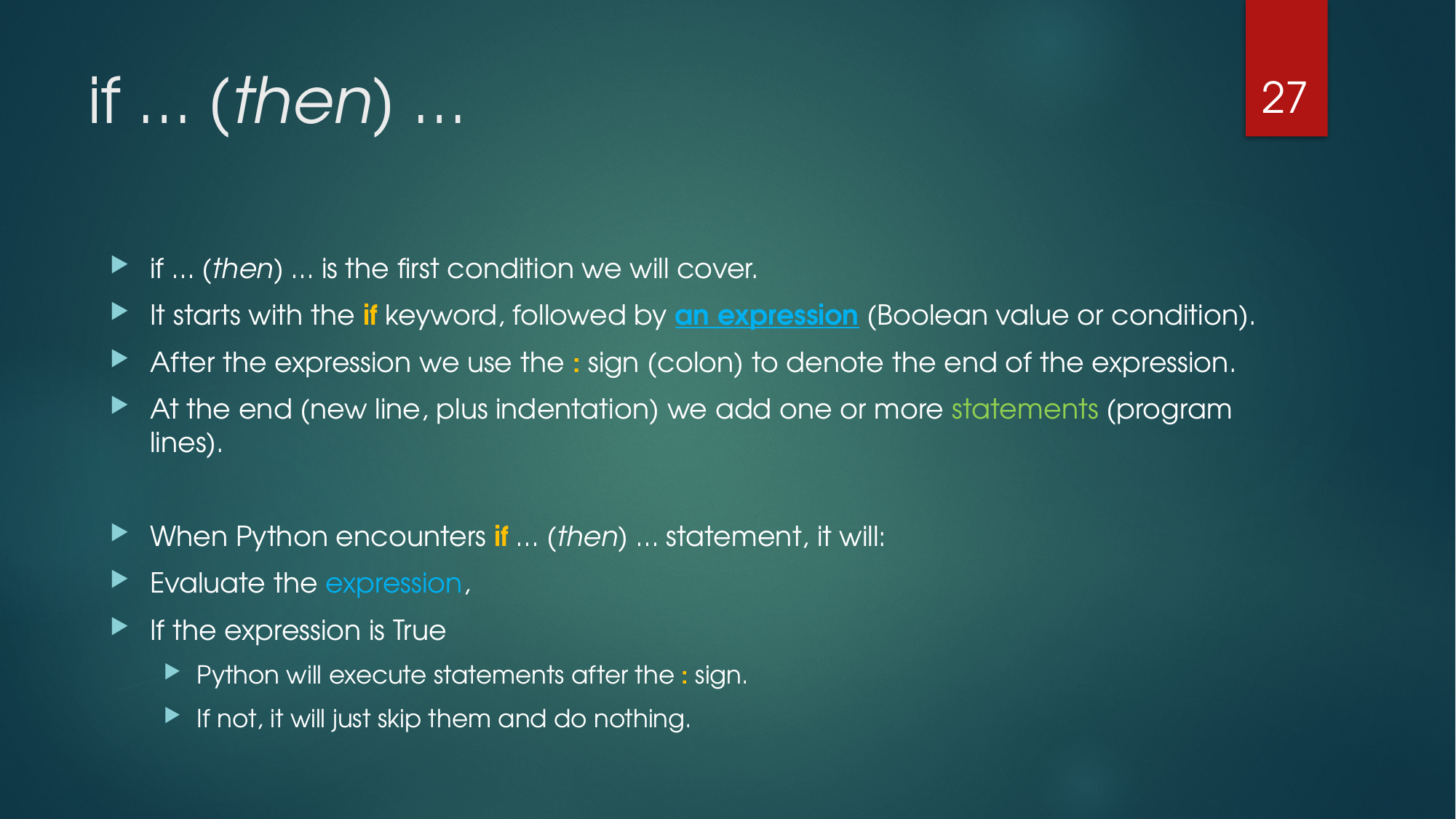

27
# if … (then) …
if … (then) … is the first condition we will cover.
It starts with the if keyword, followed by an expression (Boolean value or condition).
After the expression we use the : sign (colon) to denote the end of the expression.
At the end (new line, plus indentation) we add one or more statements (program lines).

When Python encounters if … (then) … statement, it will:
Evaluate the expression,
If the expression is True
Python will execute statements after the : sign.
If not, it will just skip them and do nothing.